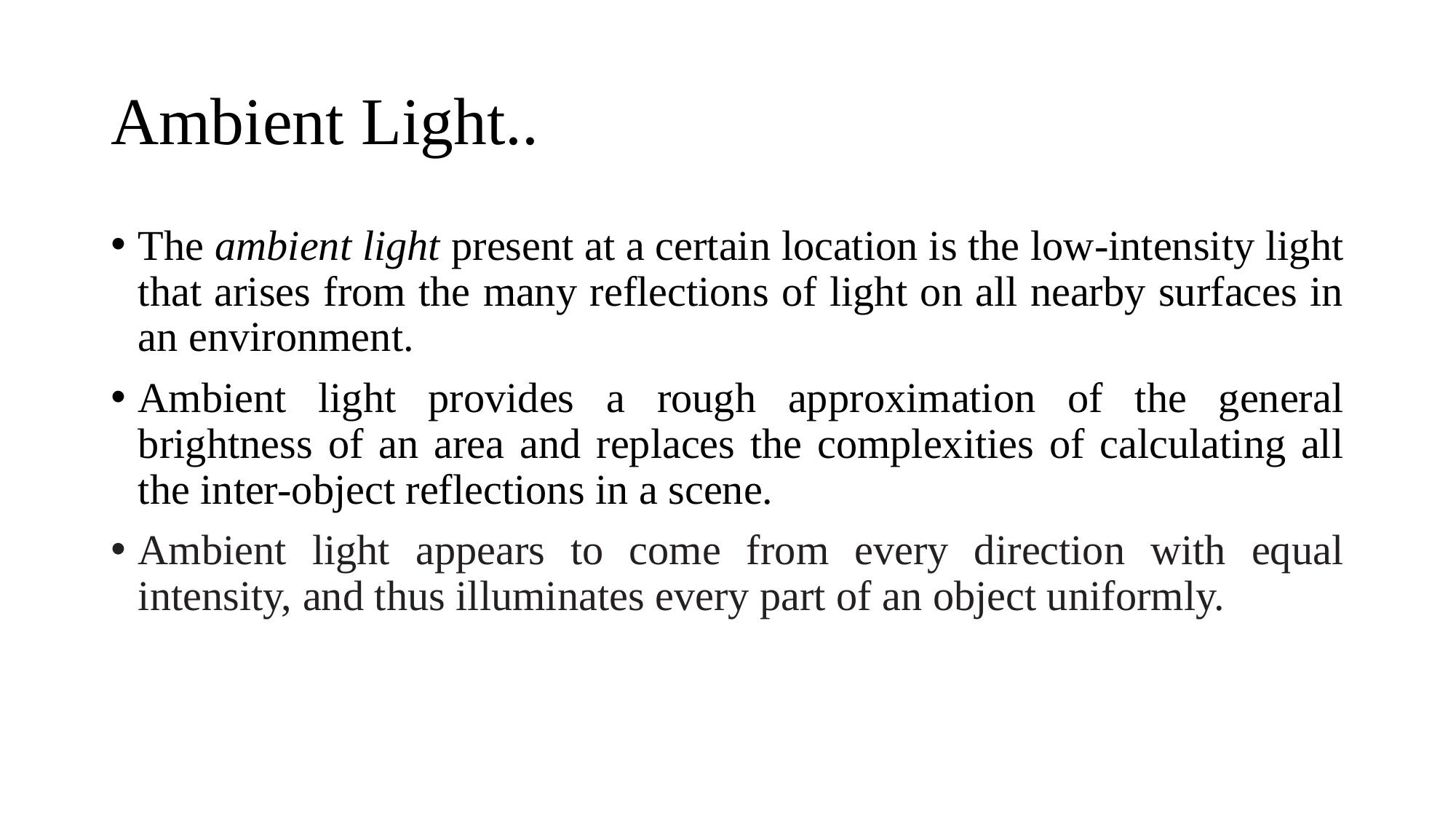

# Ambient Light..
The ambient light present at a certain location is the low-intensity light that arises from the many reflections of light on all nearby surfaces in an environment.
Ambient light provides a rough approximation of the general brightness of an area and replaces the complexities of calculating all the inter-object reflections in a scene.
Ambient light appears to come from every direction with equal intensity, and thus illuminates every part of an object uniformly.